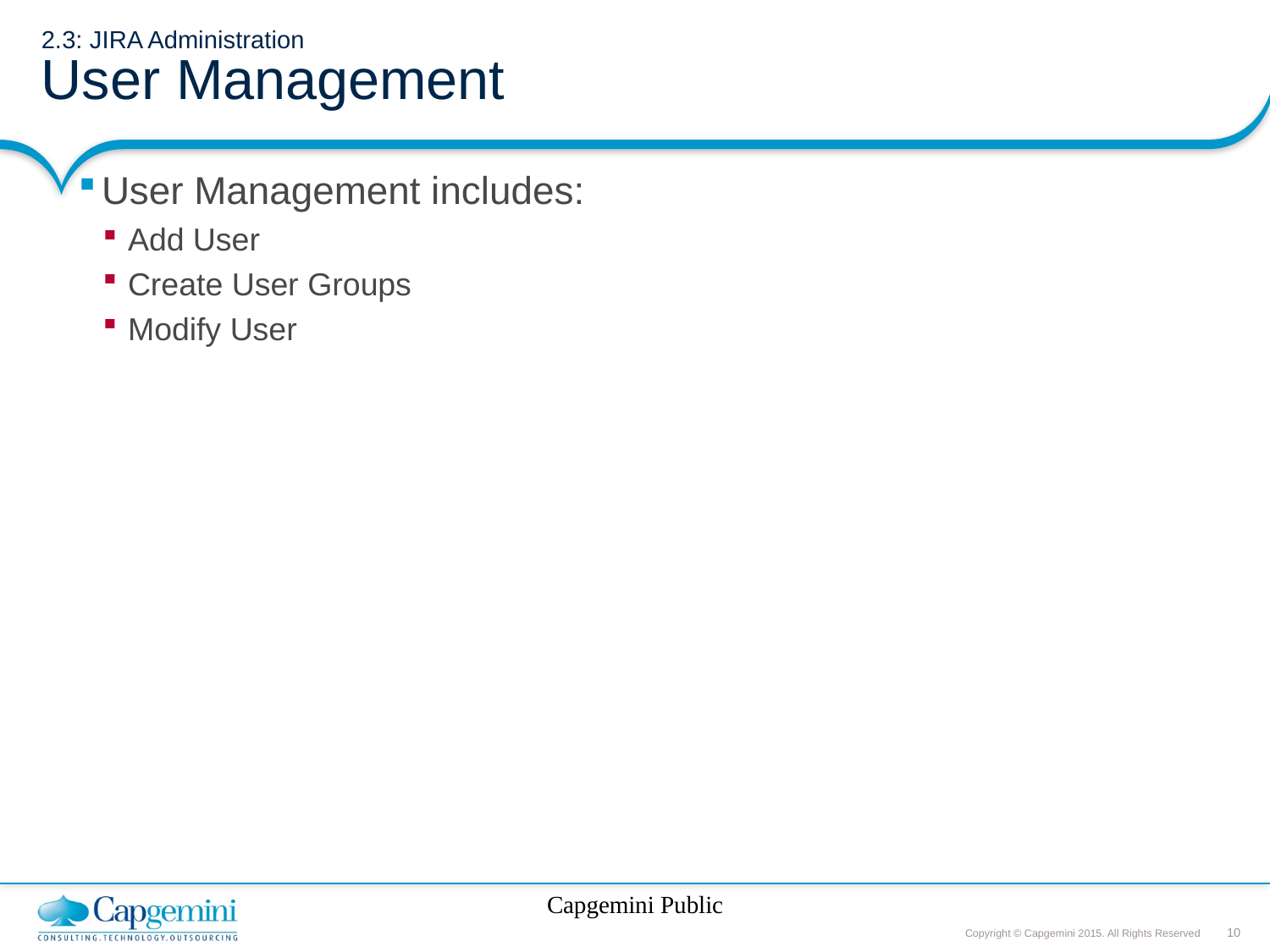

# 2.3: JIRA Administration User Management
User Management includes:
Add User
Create User Groups
Modify User

Capgemini Public